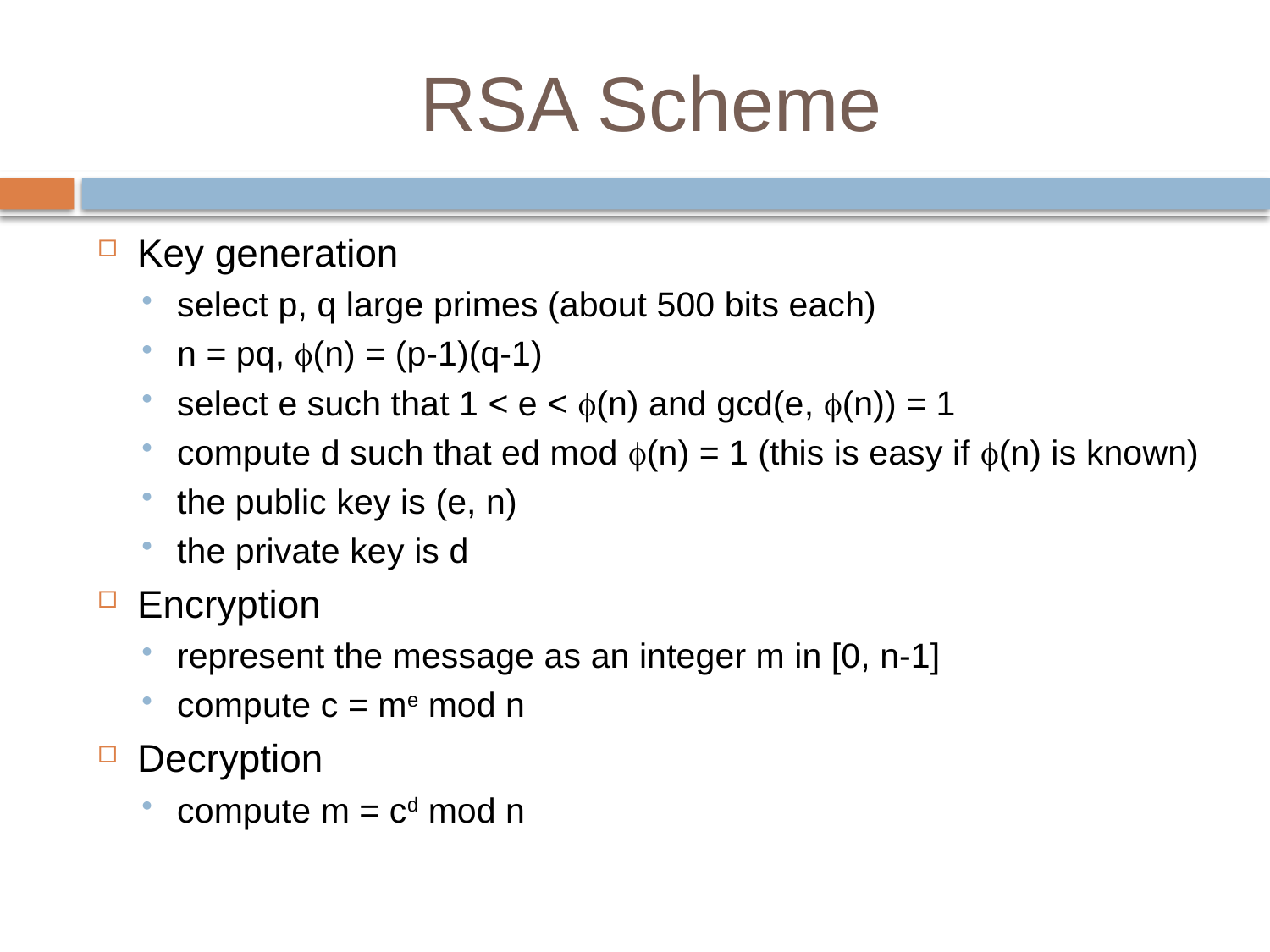

# RSA Scheme
Key generation
select p, q large primes (about 500 bits each)
n = pq, φ(n) = (p-1)(q-1)
select e such that 1 < e < φ(n) and gcd(e, φ(n)) = 1
compute d such that ed mod φ(n) = 1 (this is easy if φ(n) is known)
the public key is (e, n)
the private key is d
Encryption
represent the message as an integer m in [0, n-1]
compute c = me mod n
Decryption
compute m = cd mod n